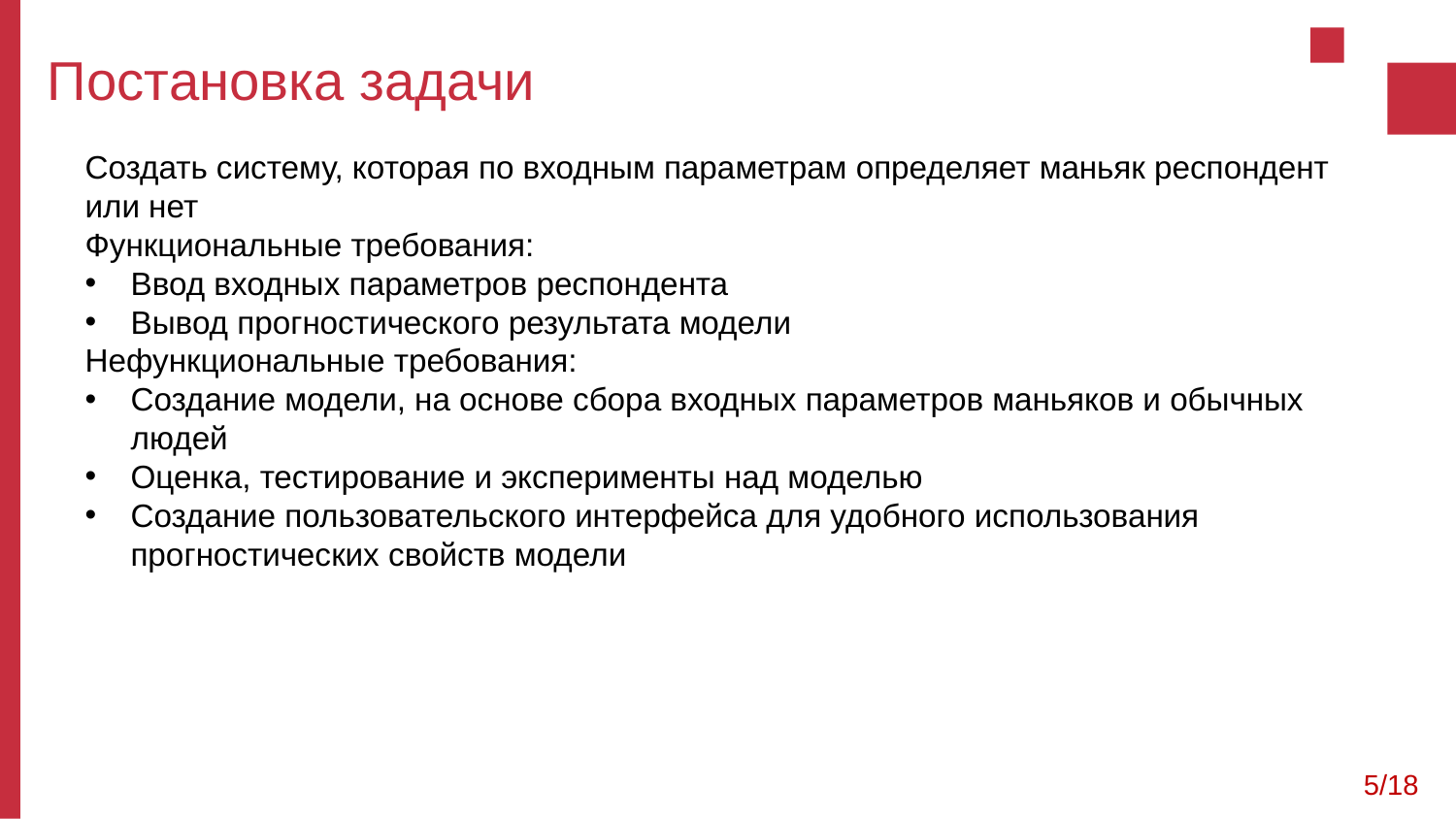

# Постановка задачи
Создать систему, которая по входным параметрам определяет маньяк респондент или нет
Функциональные требования:
Ввод входных параметров респондента
Вывод прогностического результата модели
Нефункциональные требования:
Создание модели, на основе сбора входных параметров маньяков и обычных людей
Оценка, тестирование и эксперименты над моделью
Создание пользовательского интерфейса для удобного использования прогностических свойств модели

5/18